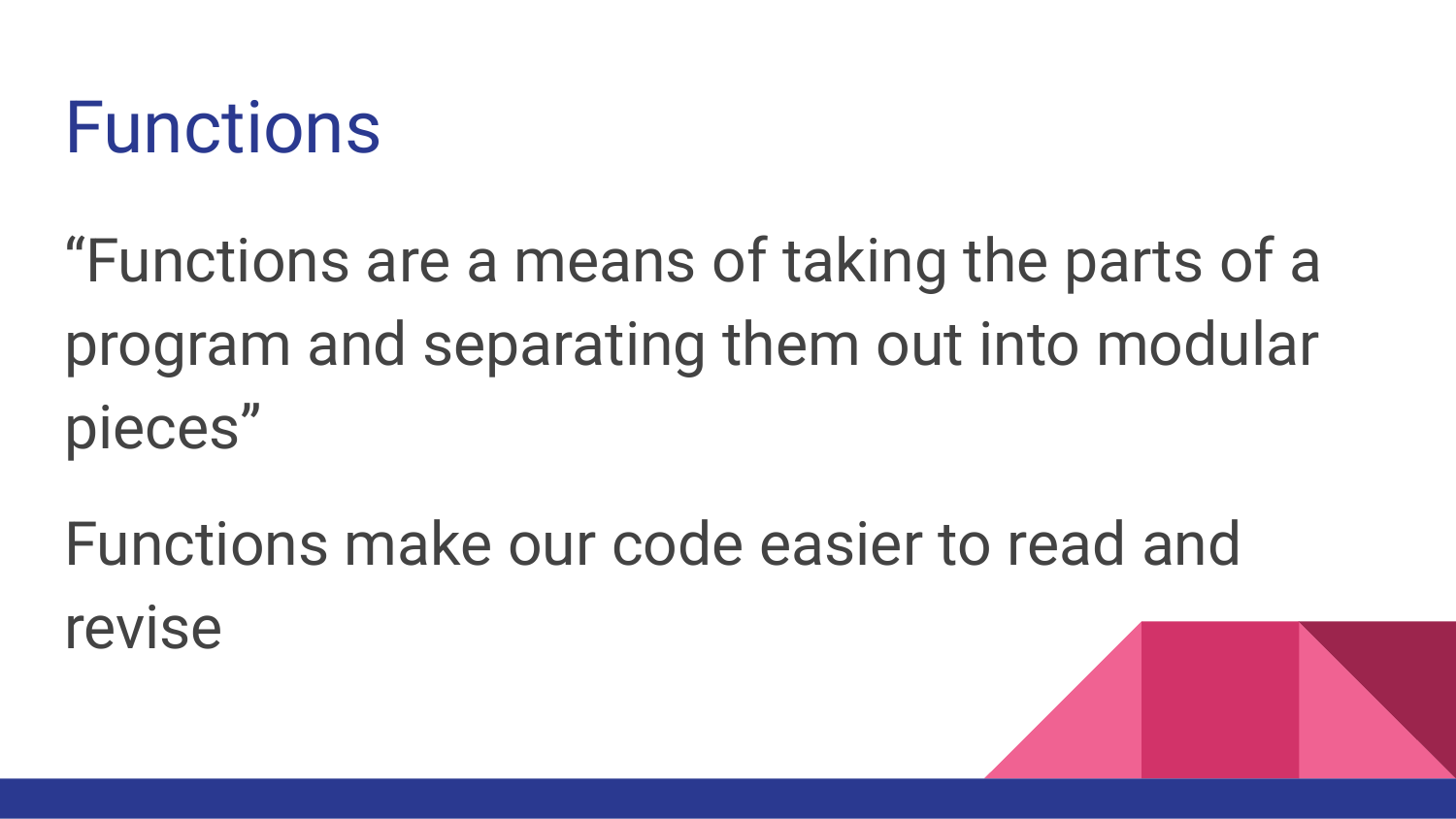

# Functions
“Functions are a means of taking the parts of a program and separating them out into modular pieces”
Functions make our code easier to read and revise